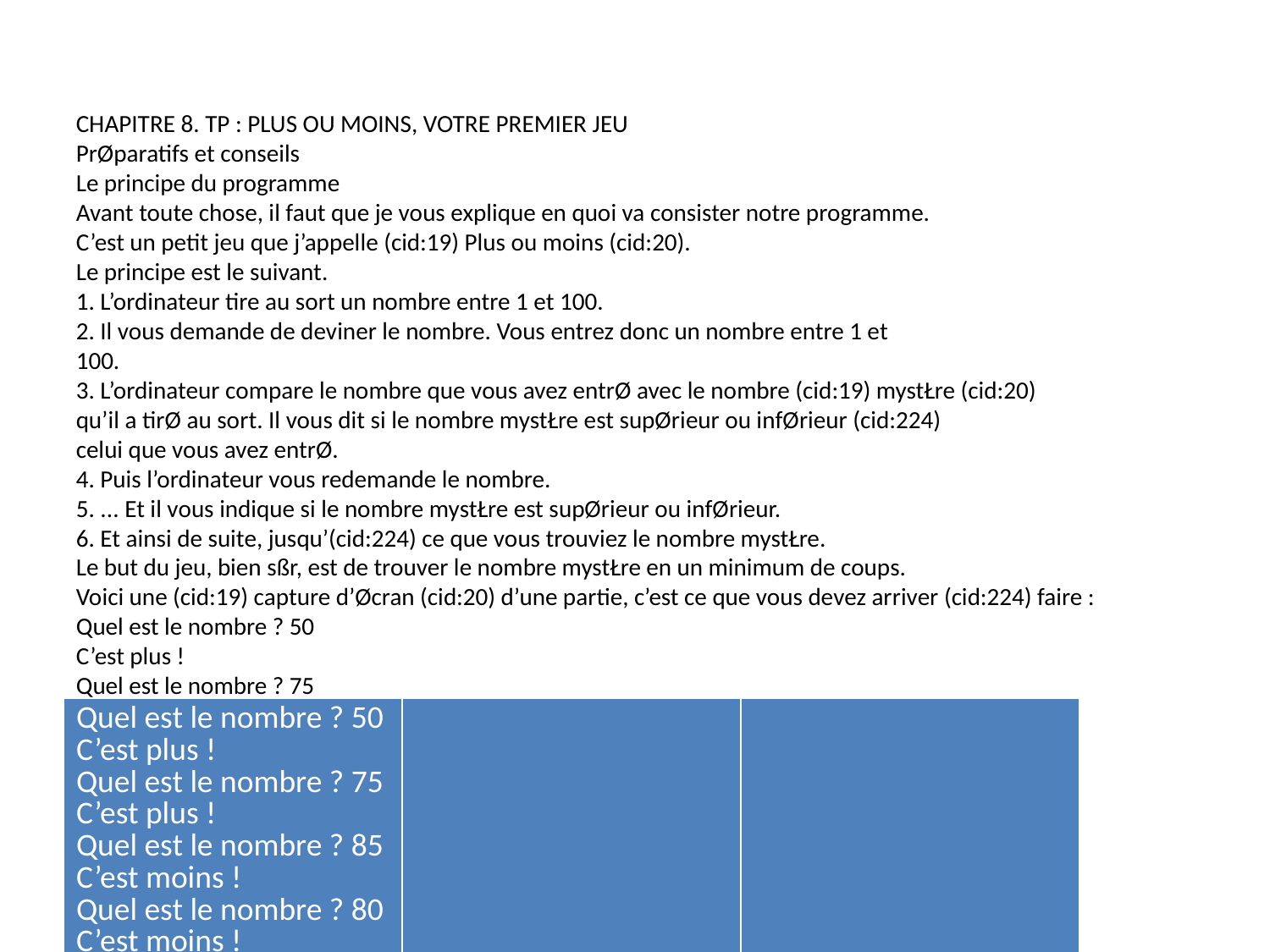

CHAPITRE 8. TP : PLUS OU MOINS, VOTRE PREMIER JEU
PrØparatifs et conseils
Le principe du programme
Avant toute chose, il faut que je vous explique en quoi va consister notre programme.
C’est un petit jeu que j’appelle (cid:19) Plus ou moins (cid:20).
Le principe est le suivant.
1. L’ordinateur tire au sort un nombre entre 1 et 100.
2. Il vous demande de deviner le nombre. Vous entrez donc un nombre entre 1 et
100.
3. L’ordinateur compare le nombre que vous avez entrØ avec le nombre (cid:19) mystŁre (cid:20)
qu’il a tirØ au sort. Il vous dit si le nombre mystŁre est supØrieur ou infØrieur (cid:224)
celui que vous avez entrØ.
4. Puis l’ordinateur vous redemande le nombre.
5. ... Et il vous indique si le nombre mystŁre est supØrieur ou infØrieur.
6. Et ainsi de suite, jusqu’(cid:224) ce que vous trouviez le nombre mystŁre.
Le but du jeu, bien sßr, est de trouver le nombre mystŁre en un minimum de coups.
Voici une (cid:19) capture d’Øcran (cid:20) d’une partie, c’est ce que vous devez arriver (cid:224) faire :
Quel est le nombre ? 50
C’est plus !
Quel est le nombre ? 75
C’est plus !
Quel est le nombre ? 85
C’est moins !
Quel est le nombre ? 80
C’est moins !
Quel est le nombre ? 78
C’est plus !
Quel est le nombre ? 79
Bravo, vous avez trouve le nombre mystere !!!
Tirer un nombre au sort
Mais comment tirer un nombre au hasard? Je ne sais pas le faire!
Certes,nousnesavonspasgØnØrerunnombrealØatoire.Ilfautdirequedemandercela
(cid:224) l’ordinateur n’est pas simple : il sait bien faire des calculs, mais lui demander de
choisir un nombre au hasard, (cid:231)a, il ne sait pas faire!
102
| Quel est le nombre ? 50 C’est plus ! Quel est le nombre ? 75 C’est plus ! Quel est le nombre ? 85 C’est moins ! Quel est le nombre ? 80 C’est moins ! Quel est le nombre ? 78 C’est plus ! Quel est le nombre ? 79 Bravo, vous avez trouve le nombre mystere !!! |  |  |
| --- | --- | --- |
|  |  |  |
|  |  |  |